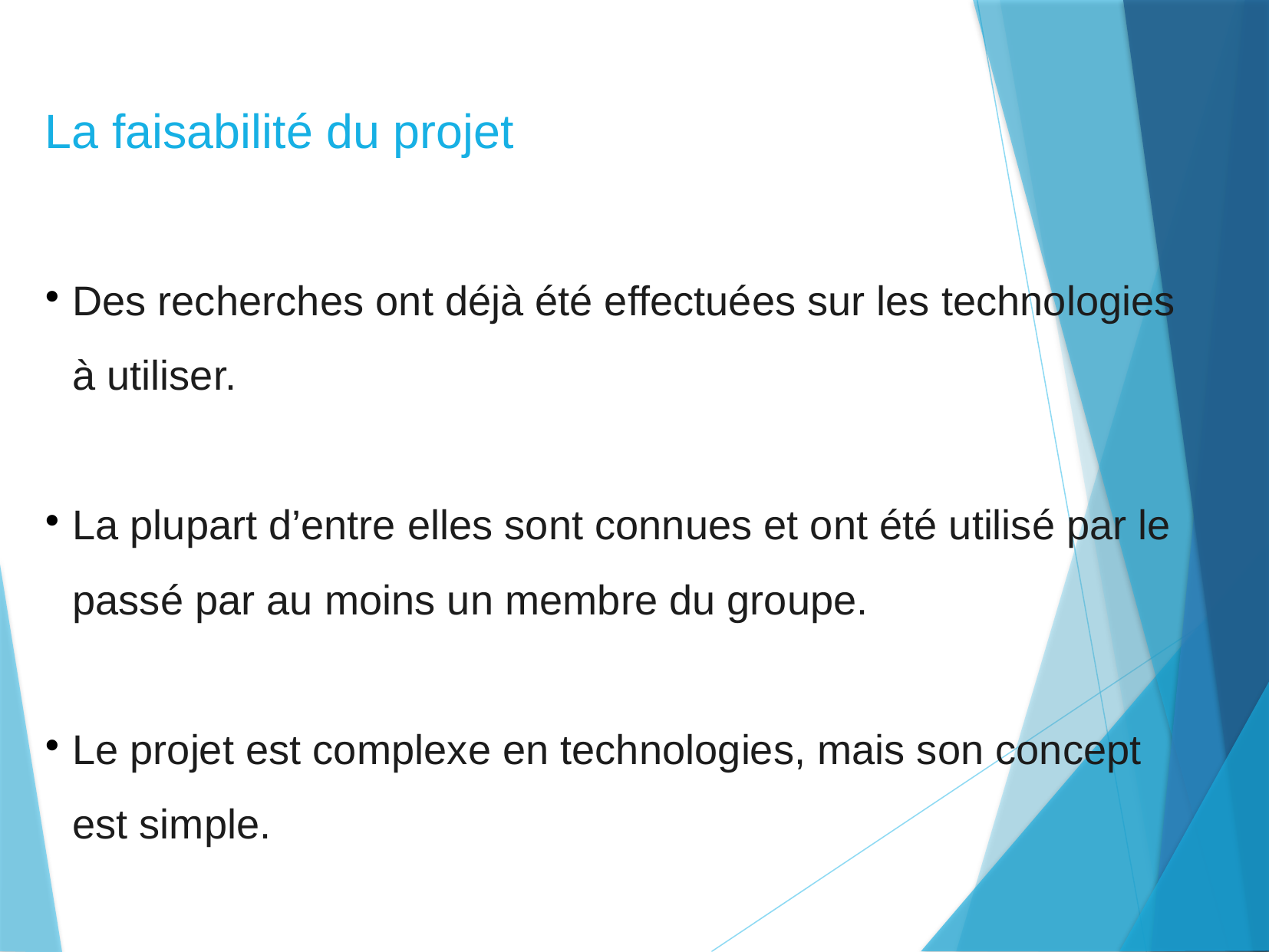

La faisabilité du projet
Des recherches ont déjà été effectuées sur les technologies à utiliser.

La plupart d’entre elles sont connues et ont été utilisé par le passé par au moins un membre du groupe.

Le projet est complexe en technologies, mais son concept est simple.